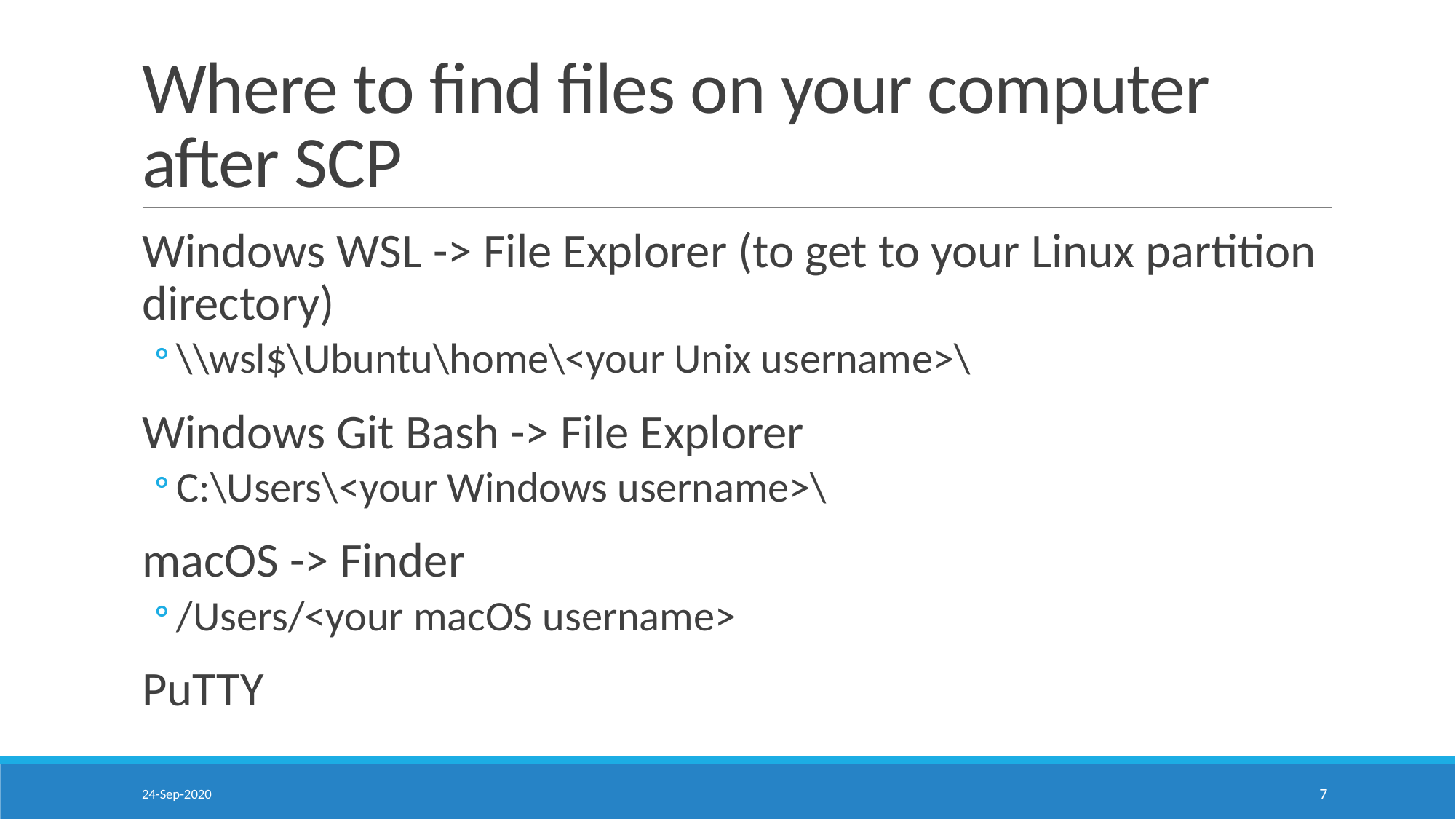

# Where to find files on your computer after SCP
Windows WSL -> File Explorer (to get to your Linux partition directory)
\\wsl$\Ubuntu\home\<your Unix username>\
Windows Git Bash -> File Explorer
C:\Users\<your Windows username>\
macOS -> Finder
/Users/<your macOS username>
PuTTY

24-Sep-2020
7